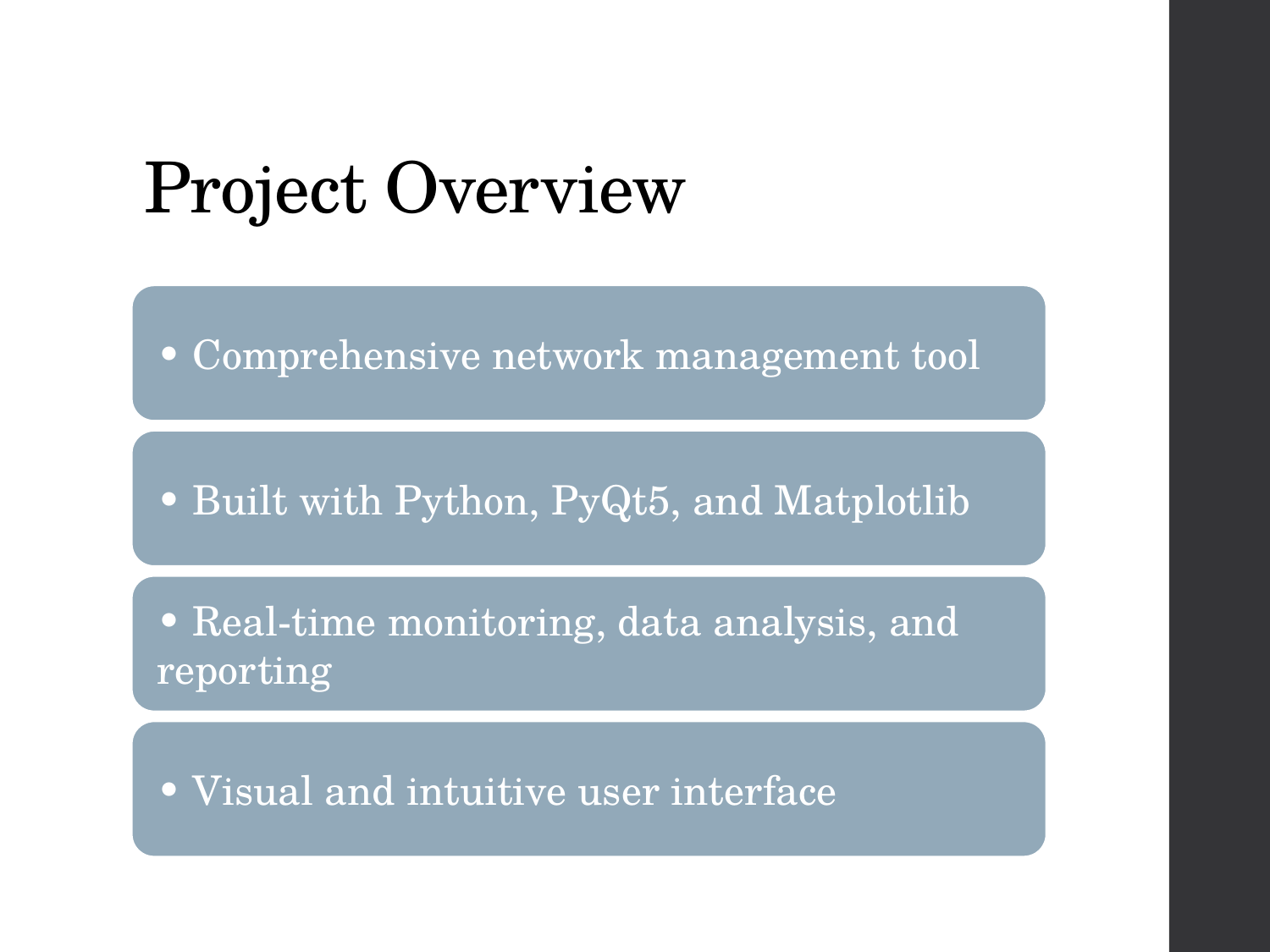

# Project Overview
• Comprehensive network management tool
• Built with Python, PyQt5, and Matplotlib
• Real-time monitoring, data analysis, and reporting
• Visual and intuitive user interface